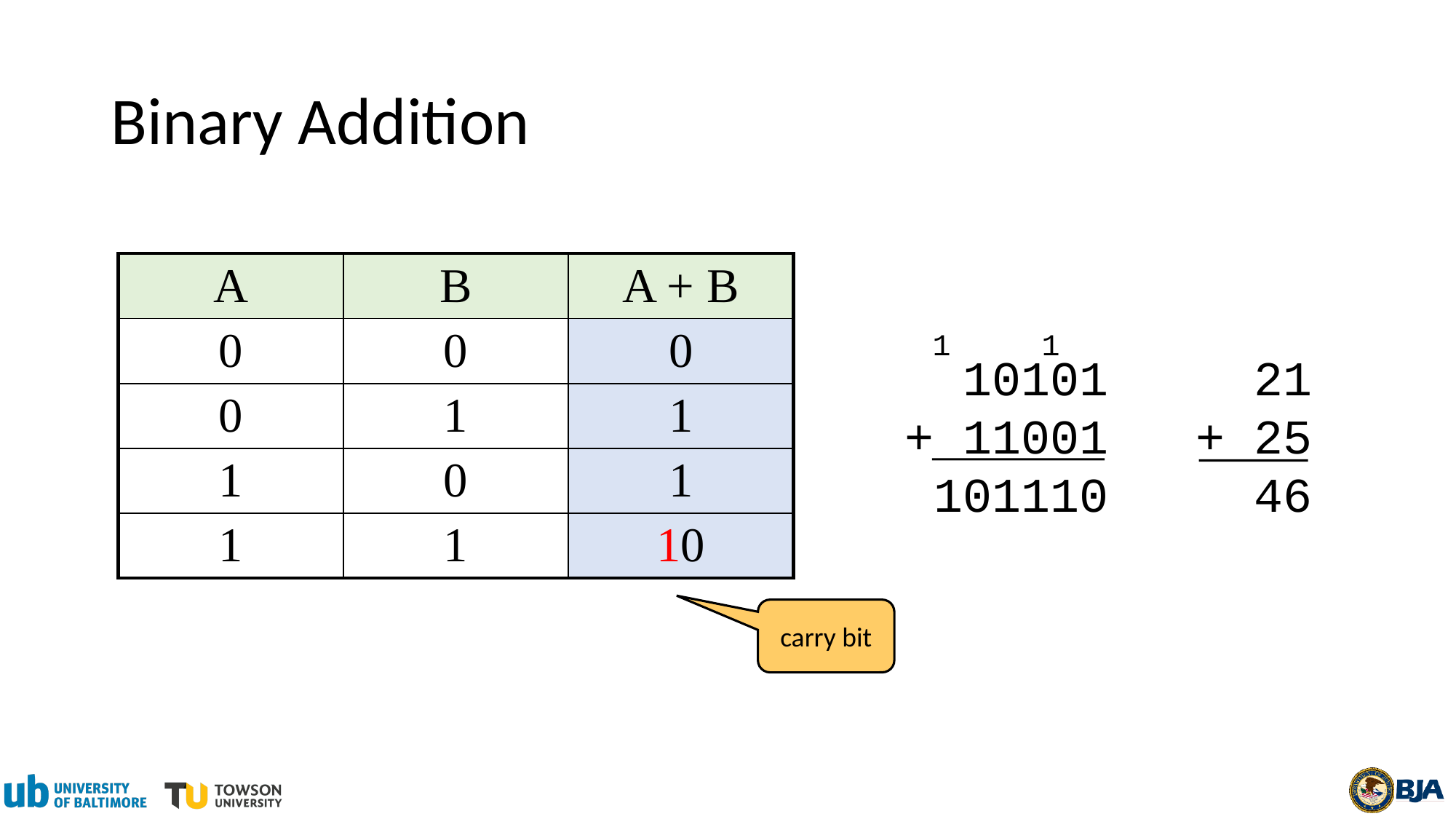

# Binary Addition
| A | B | A + B |
| --- | --- | --- |
| 0 | 0 | 0 |
| 0 | 1 | 1 |
| 1 | 0 | 1 |
| 1 | 1 | 10 |
1
1
  10101     21
+ 11001   + 25
 101110     46

carry bit